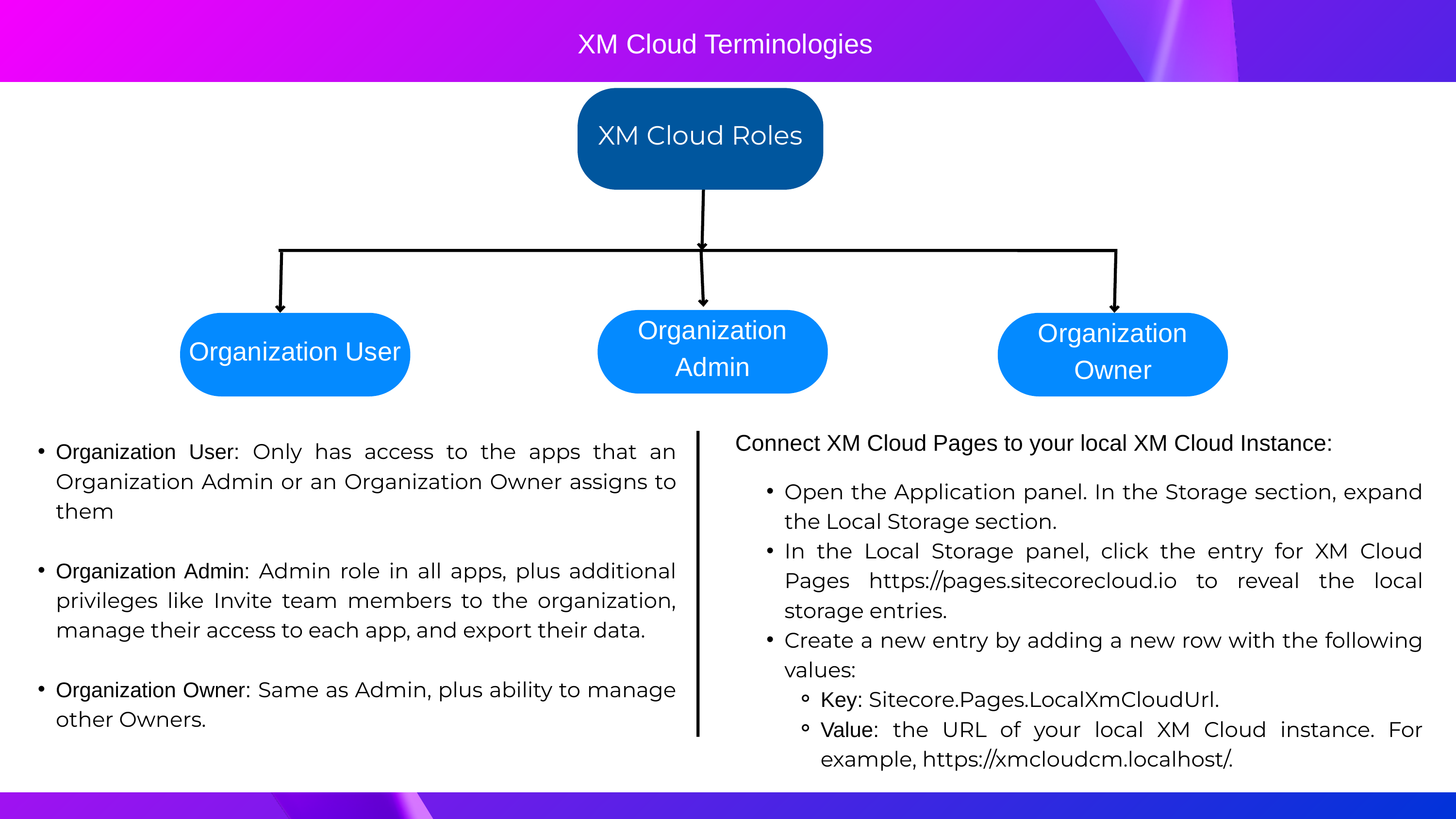

XM Cloud Terminologies

XM Cloud Roles

Organization Admin

Organization User

Organization Owner
Connect XM Cloud Pages to your local XM Cloud Instance:

Organization User: Only has access to the apps that an Organization Admin or an Organization Owner assigns to them

Organization Admin: Admin role in all apps, plus additional privileges like Invite team members to the organization, manage their access to each app, and export their data.

Organization Owner: Same as Admin, plus ability to manage other Owners.
Open the Application panel. In the Storage section, expand the Local Storage section.
In the Local Storage panel, click the entry for XM Cloud Pages https://pages.sitecorecloud.io to reveal the local storage entries.
Create a new entry by adding a new row with the following values:
Key: Sitecore.Pages.LocalXmCloudUrl.
Value: the URL of your local XM Cloud instance. For example, https://xmcloudcm.localhost/.